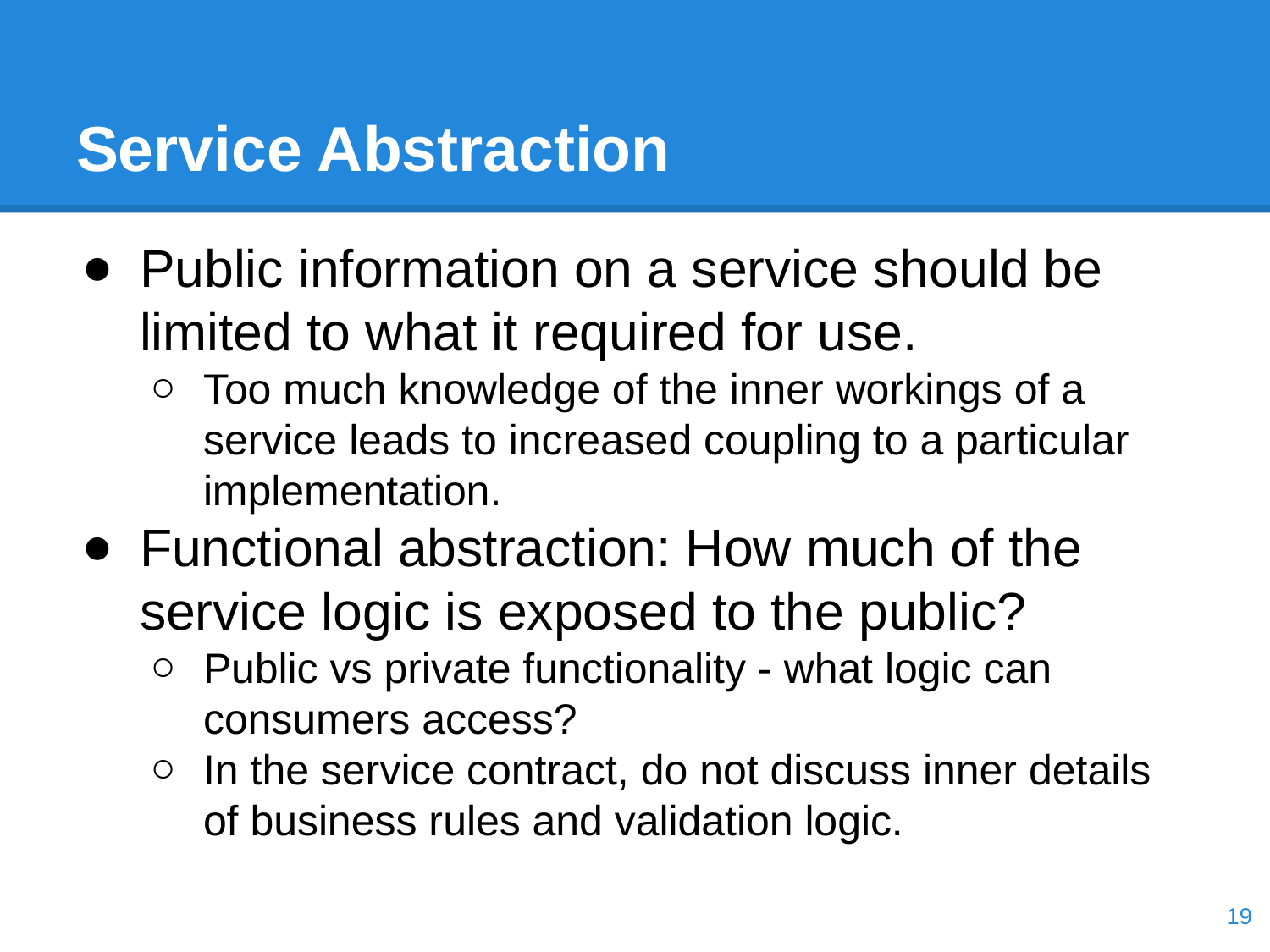

# Service Abstraction
Public information on a service should be limited to what it required for use.
Too much knowledge of the inner workings of a service leads to increased coupling to a particular implementation.
Functional abstraction: How much of the service logic is exposed to the public?
Public vs private functionality - what logic can consumers access?
In the service contract, do not discuss inner details of business rules and validation logic.
19